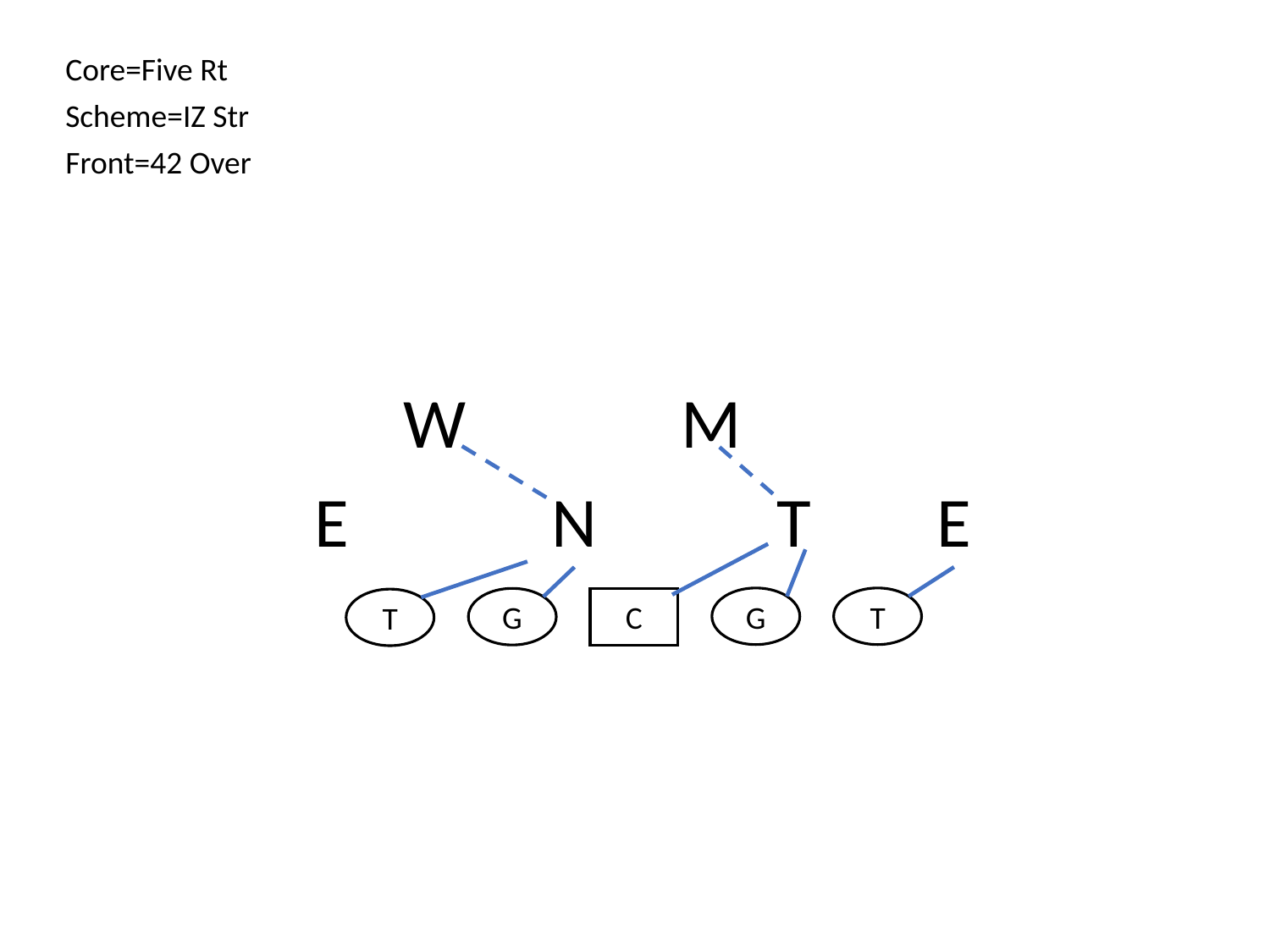

Core=Five Rt
Scheme=IZ Str
Front=42 Over
M
W
E
N
T
E
G
T
G
C
T